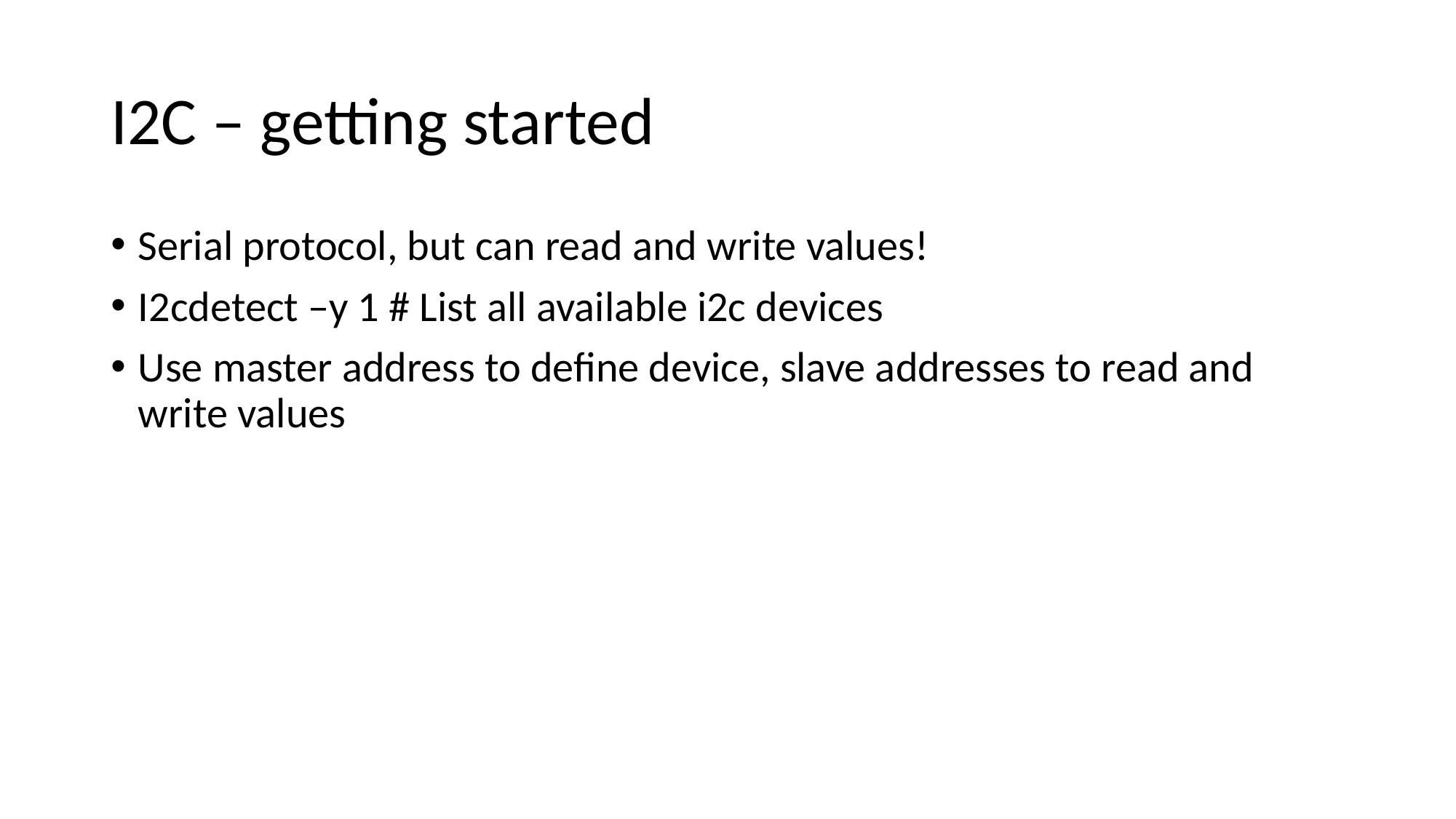

# I2C – getting started
Serial protocol, but can read and write values!
I2cdetect –y 1 # List all available i2c devices
Use master address to define device, slave addresses to read and write values